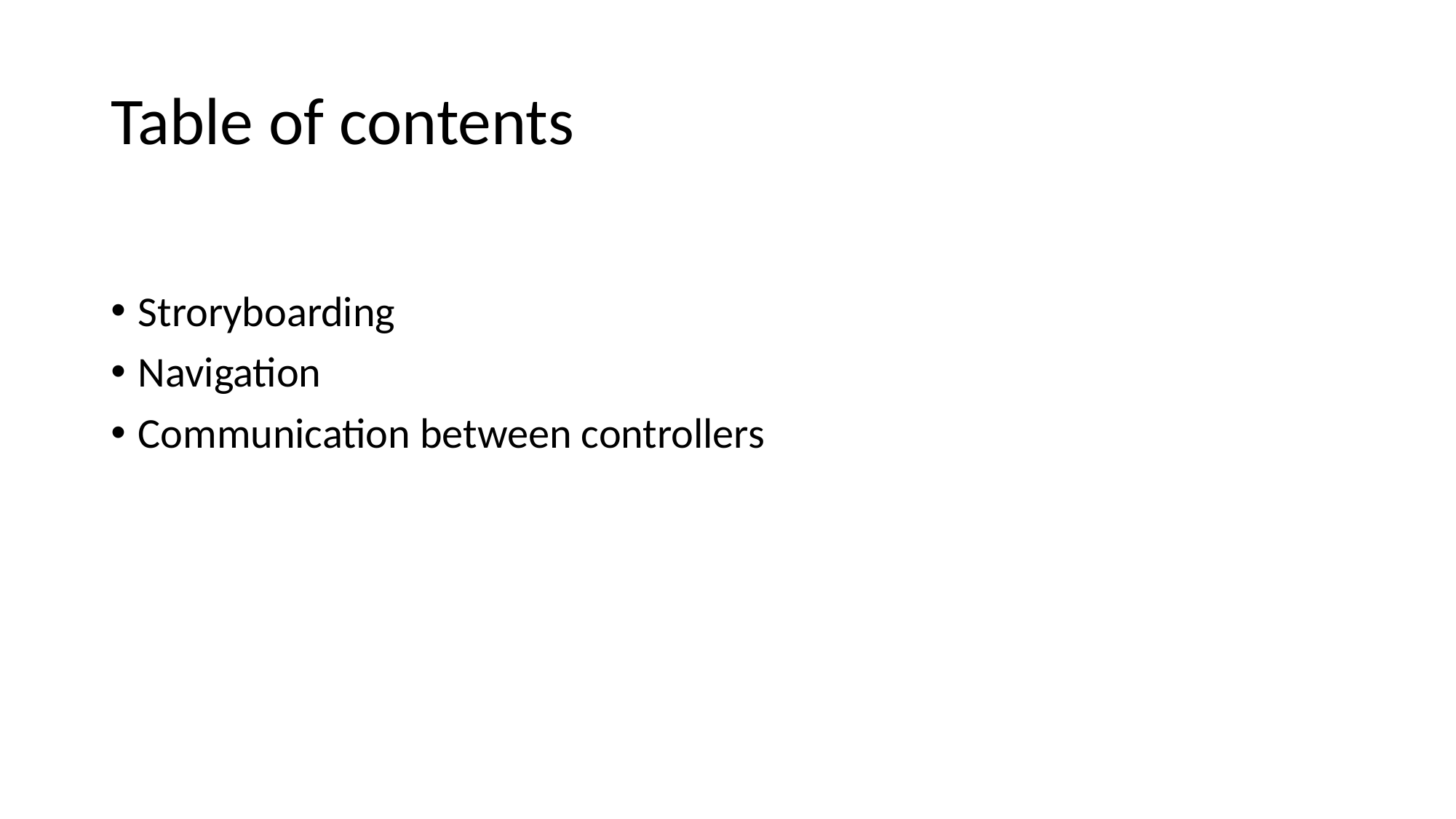

# Table of contents

Stroryboarding
Navigation
Communication between controllers